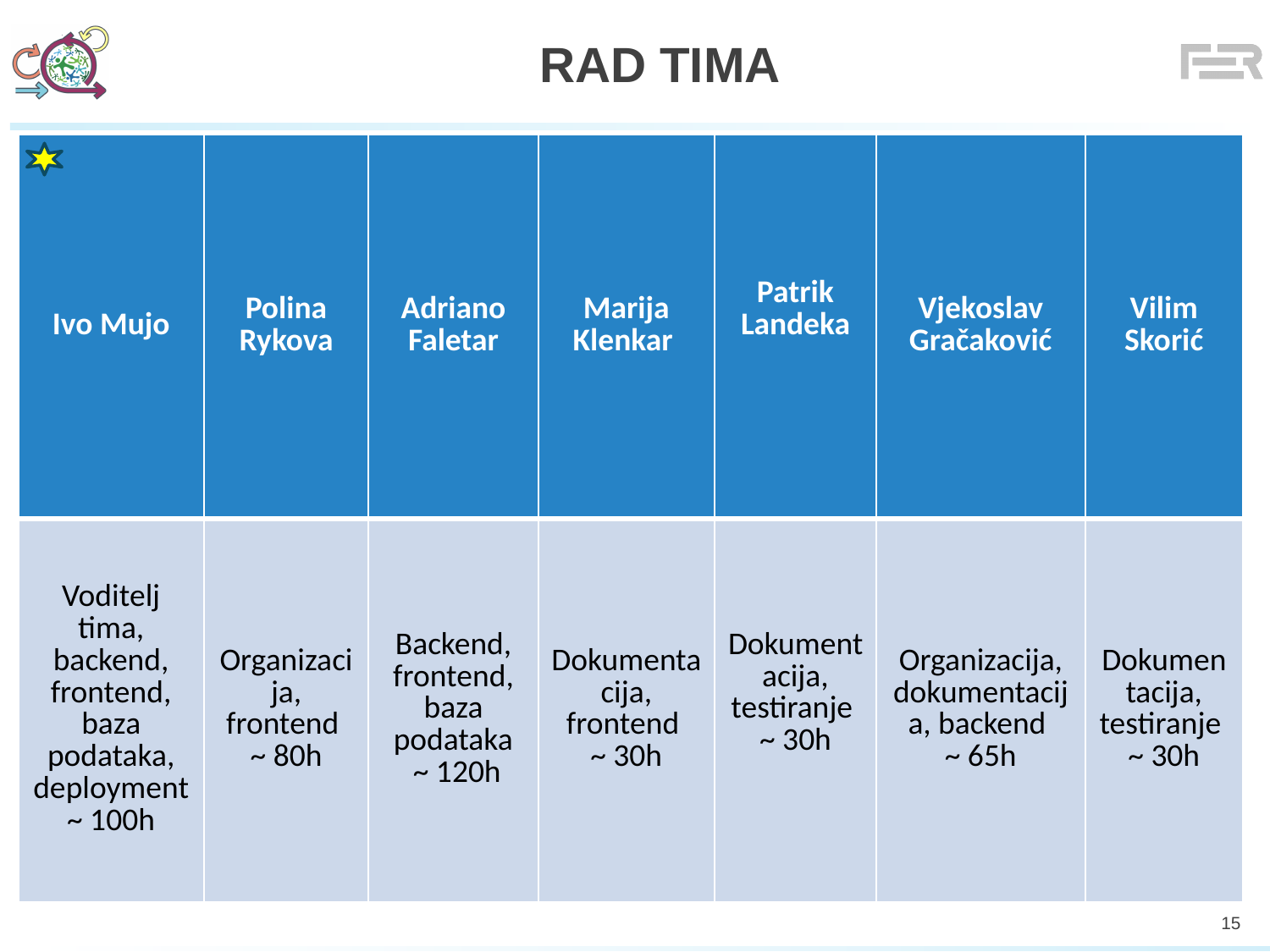

# Rad tima
| Ivo Mujo | Polina Rykova | Adriano Faletar | Marija Klenkar | Patrik Landeka | Vjekoslav Gračaković | Vilim Skorić |
| --- | --- | --- | --- | --- | --- | --- |
| Voditelj tima, backend, frontend, baza podataka, deployment ~ 100h | Organizacija, frontend ~ 80h | Backend, frontend, baza podataka ~ 120h | Dokumentacija, frontend ~ 30h | Dokumentacija, testiranje ~ 30h | Organizacija, dokumentacija, backend ~ 65h | Dokumentacija, testiranje ~ 30h |

15